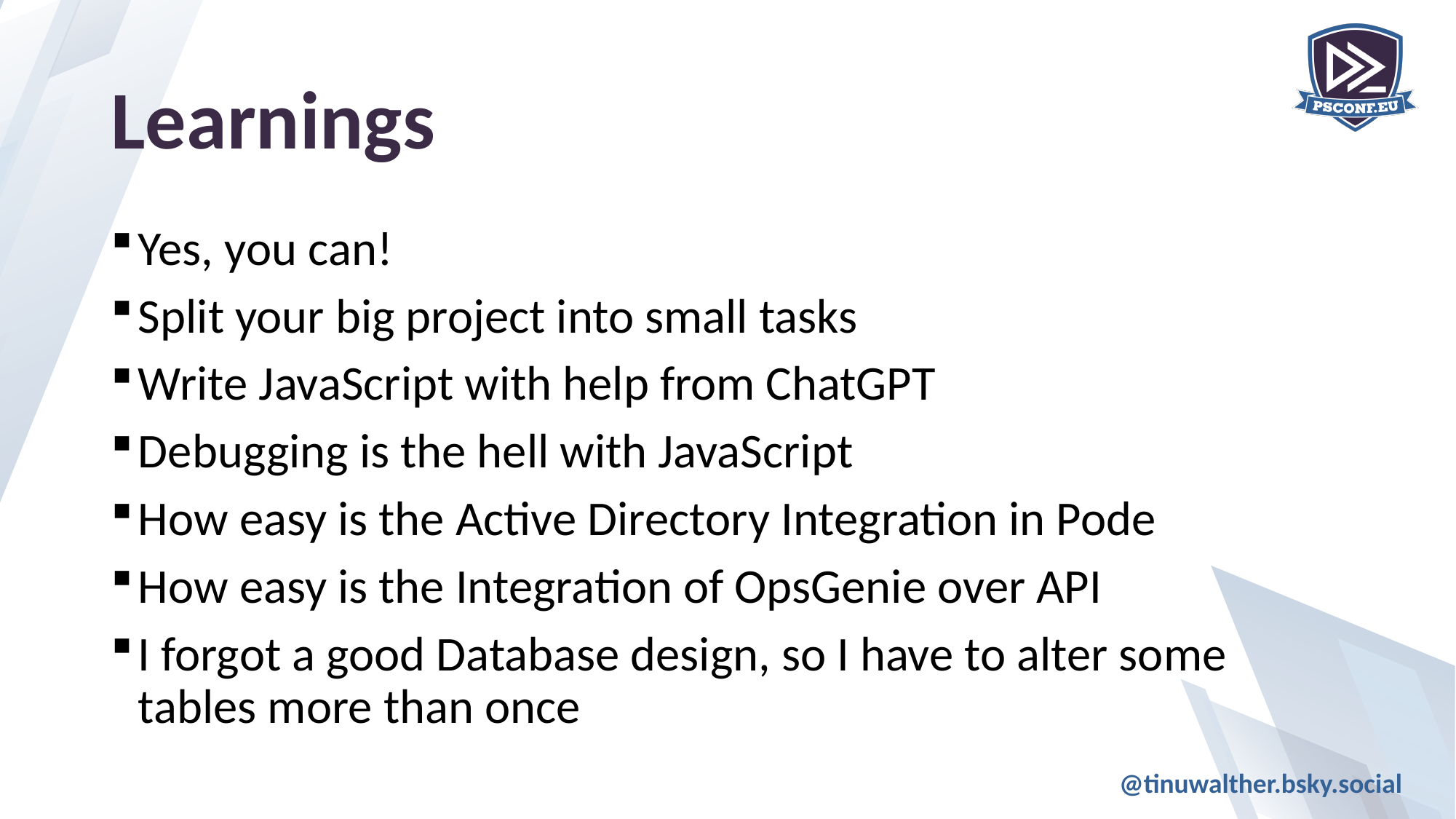

# Learnings
Yes, you can!
Split your big project into small tasks
Write JavaScript with help from ChatGPT
Debugging is the hell with JavaScript
How easy is the Active Directory Integration in Pode
How easy is the Integration of OpsGenie over API
I forgot a good Database design, so I have to alter some tables more than once